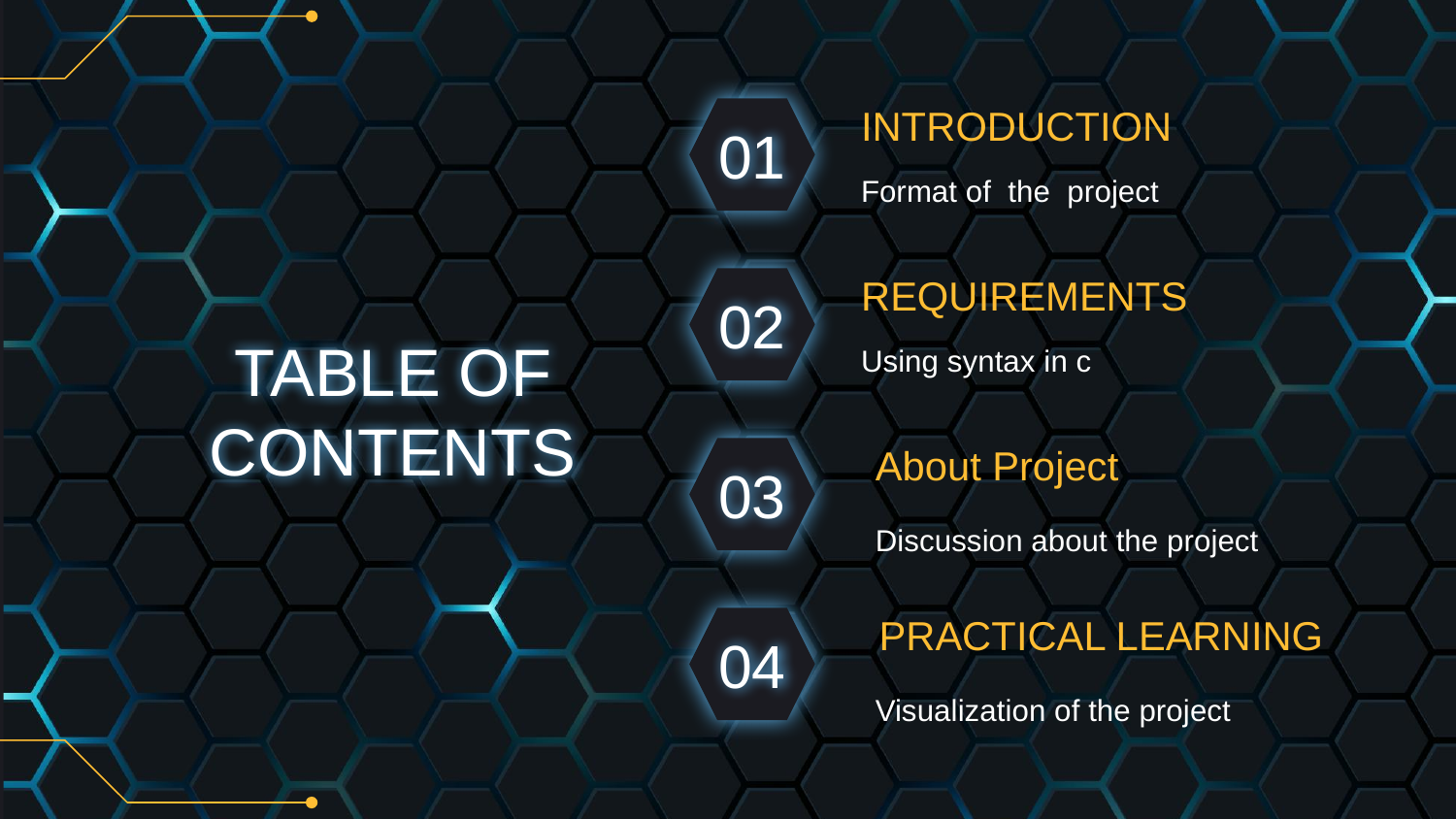

INTRODUCTION
# 01
Format of  the  project

REQUIREMENTS
02
TABLE OF CONTENTS
Using syntax in c

About Project
03
Discussion about the project
PRACTICAL LEARNING

04
Visualization of the project